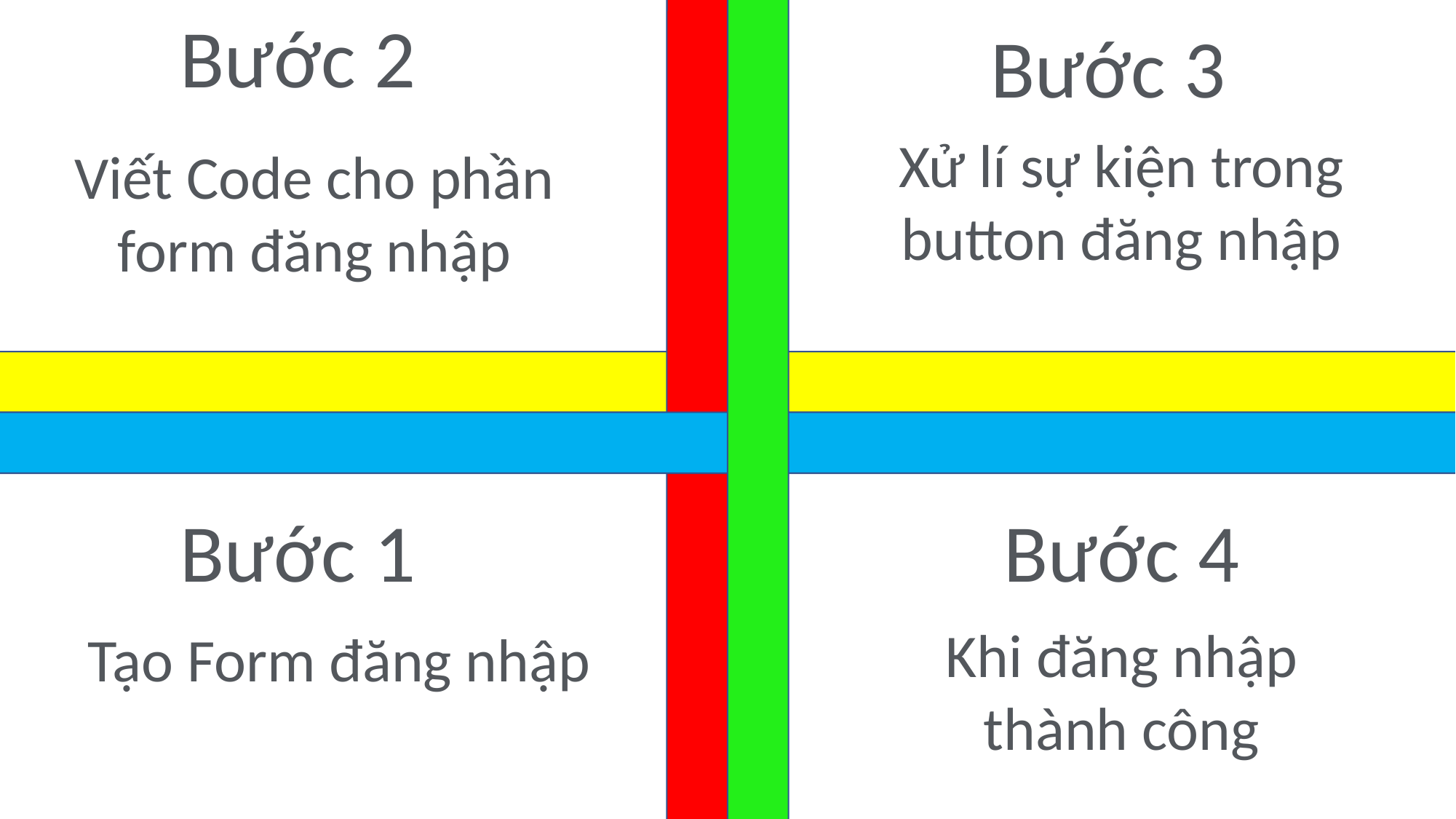

Bước 2

Bước 3
Xử lí sự kiện trong button đăng nhập
Viết Code cho phần form đăng nhập
Cảm ơn thầy cô và các bạn đã lắng nghe
Thank For Watching
Bước 1
Bước 4
Khi đăng nhập thành công
Tạo Form đăng nhập